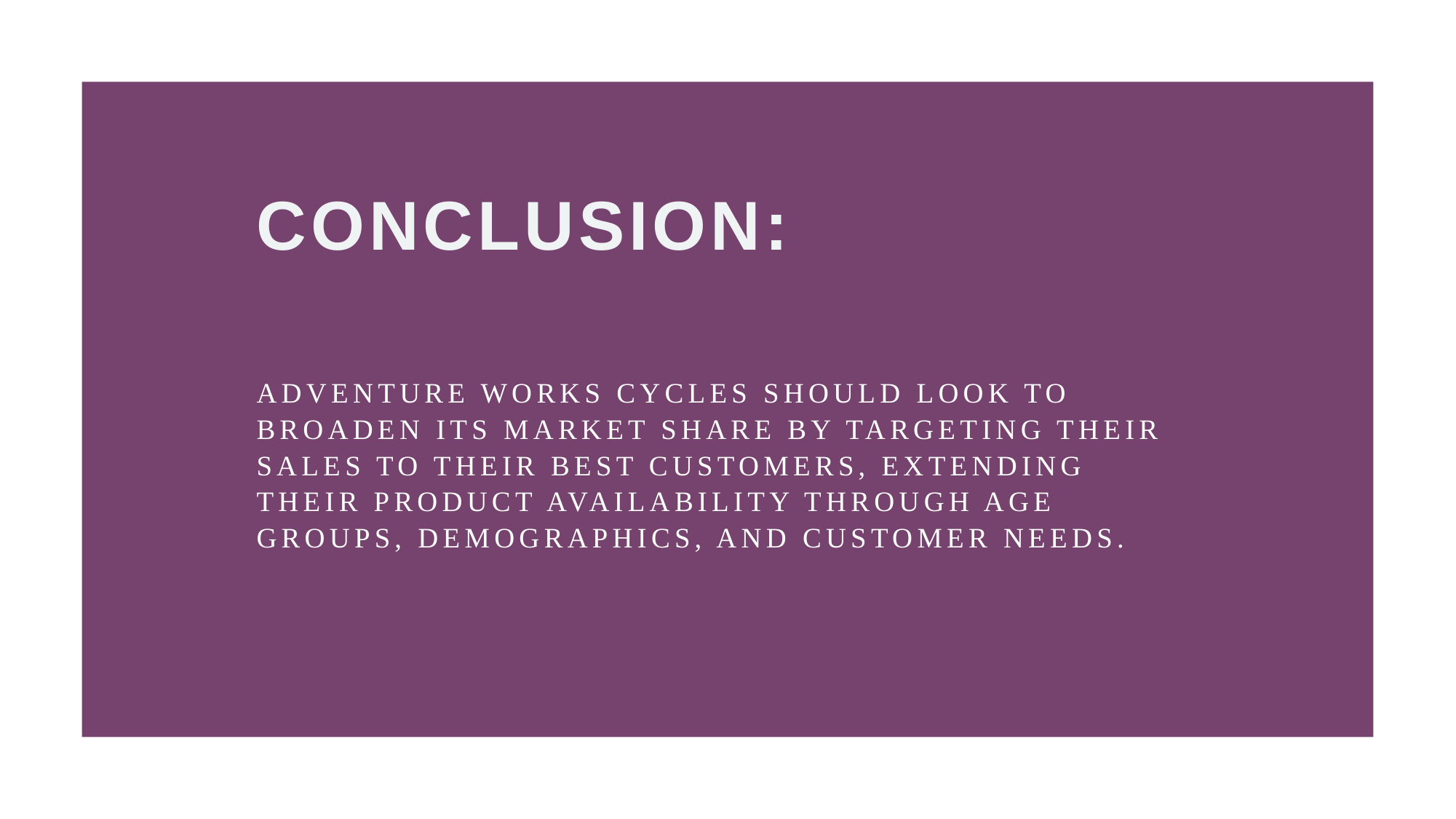

# Conclusion: Adventure Works Cycles should look to broaden its market share by targeting their sales to their best customers, extending their product availability through age groups, demographics, and customer needs.